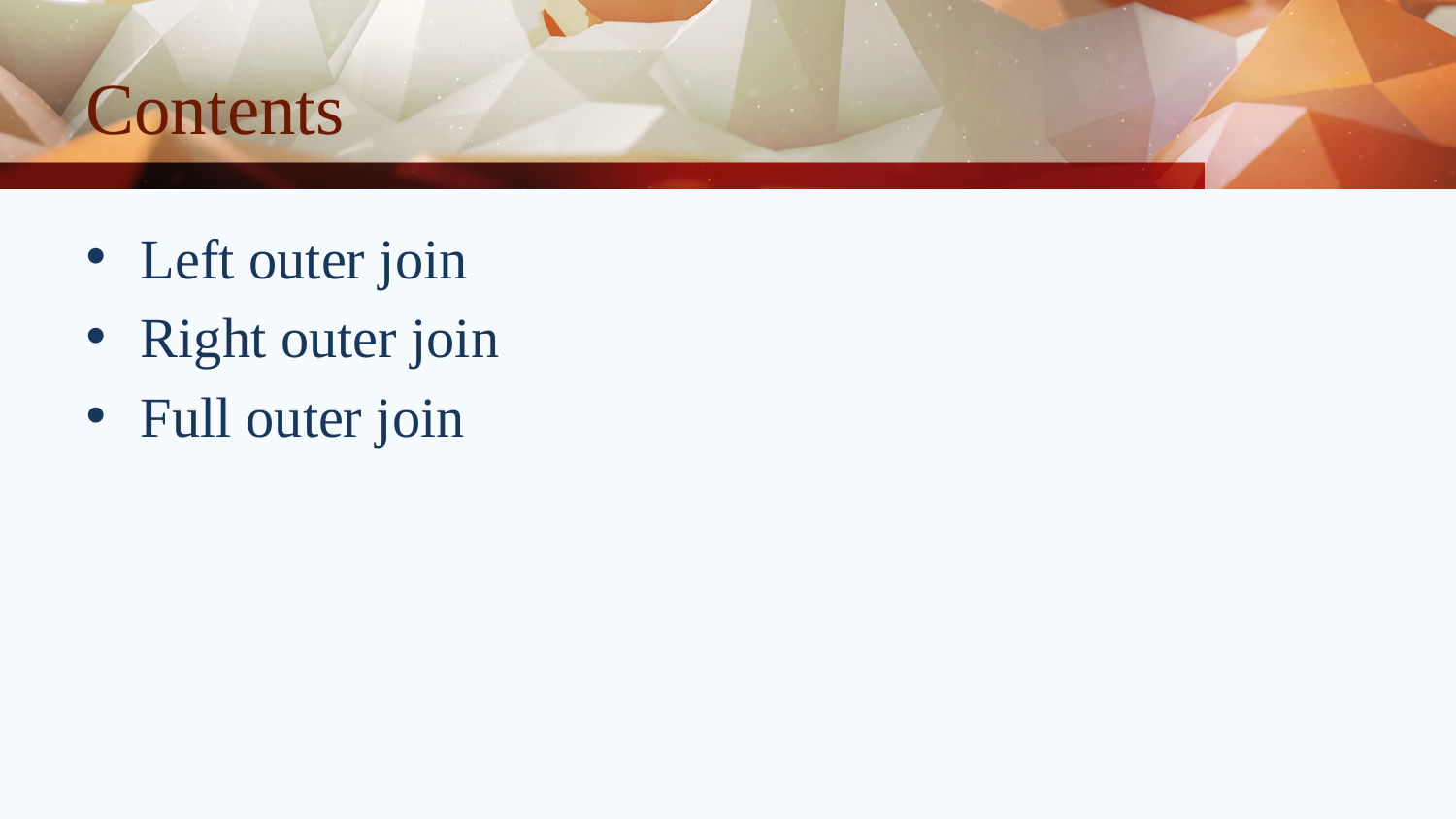

# Contents
Left outer join
Right outer join
Full outer join